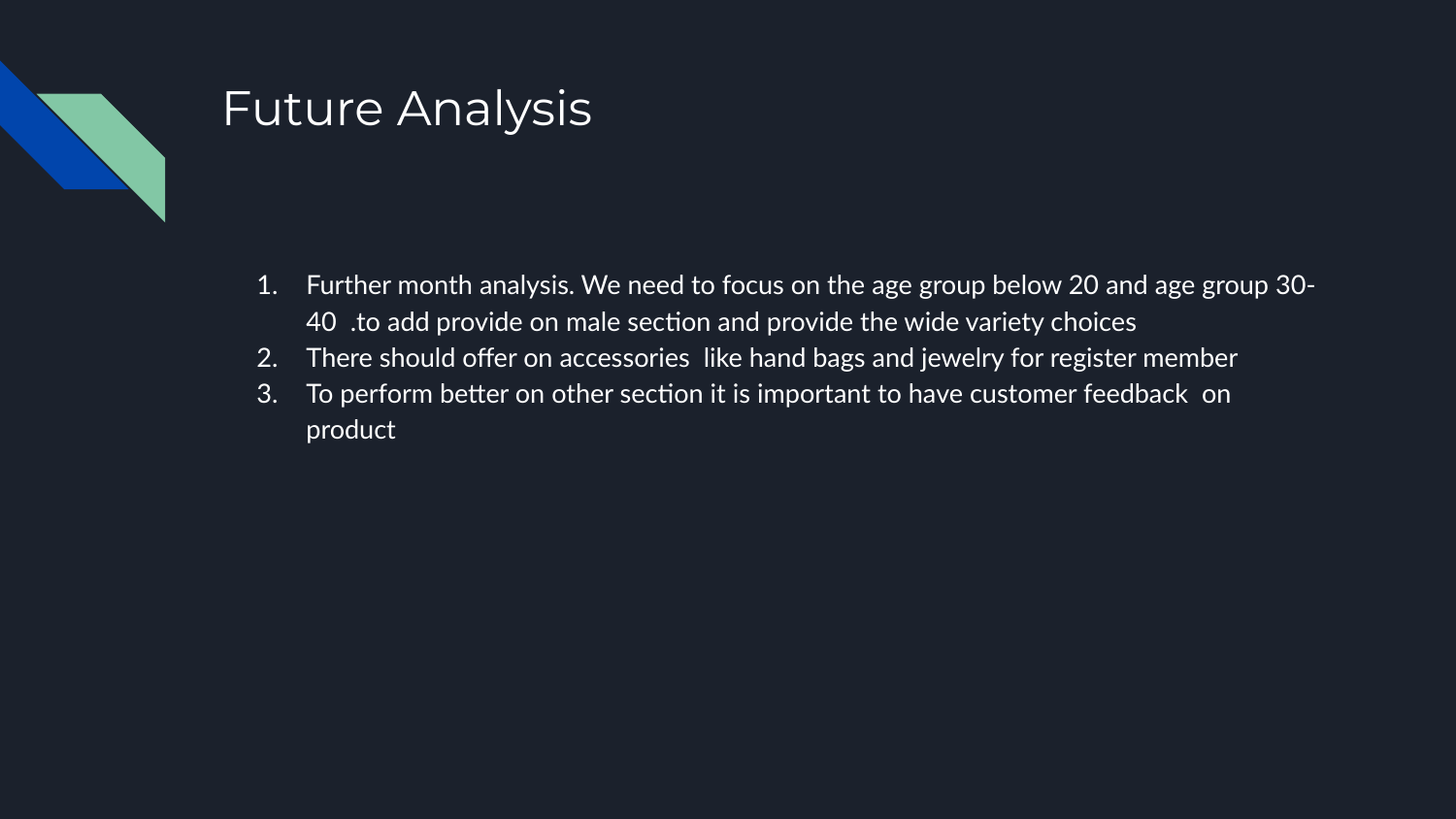

# Future Analysis
Further month analysis. We need to focus on the age group below 20 and age group 30-40  .to add provide on male section and provide the wide variety choices
There should offer on accessories  like hand bags and jewelry for register member
To perform better on other section it is important to have customer feedback  on product